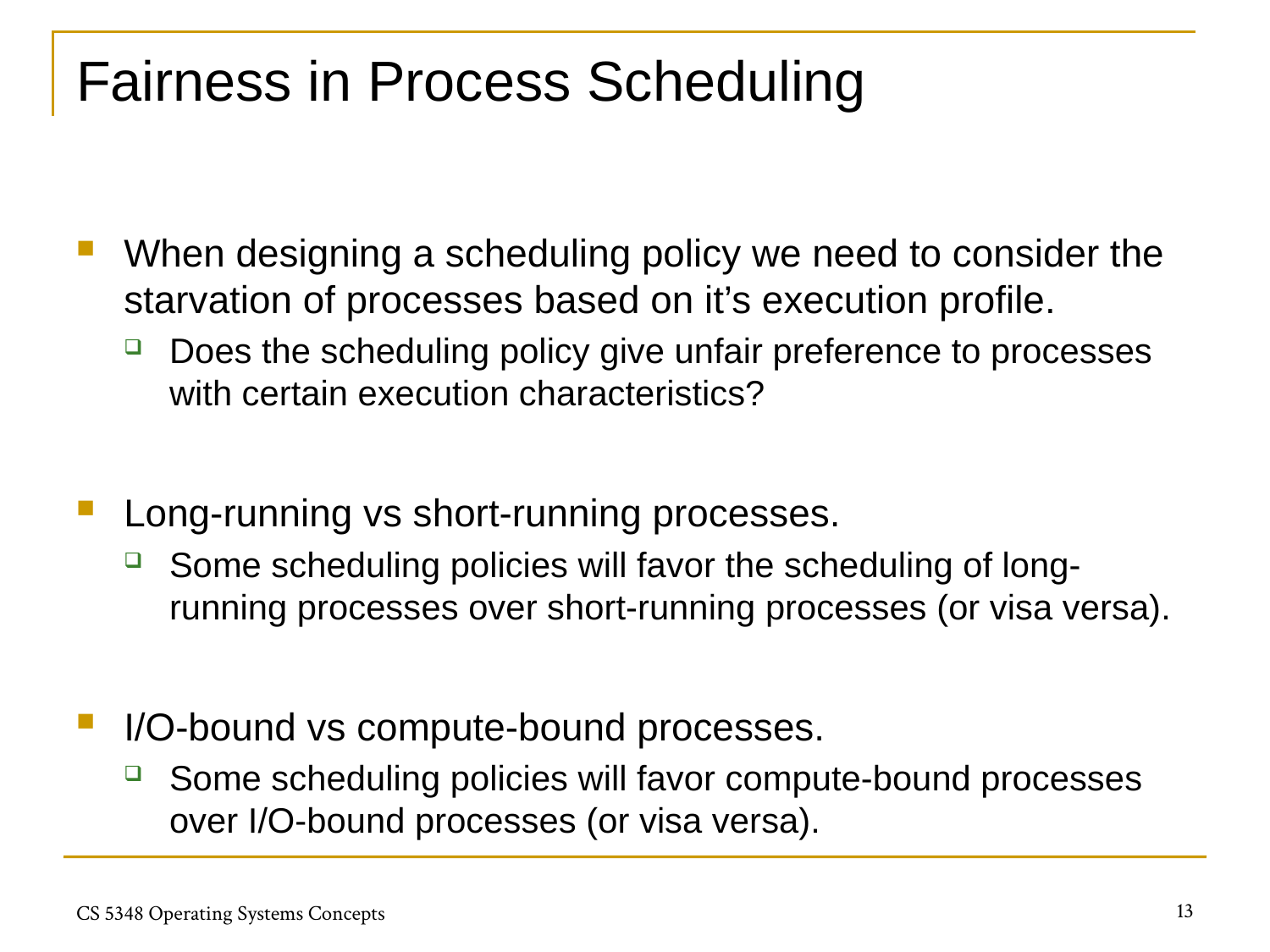

# Fairness in Process Scheduling
When designing a scheduling policy we need to consider the starvation of processes based on it’s execution profile.
Does the scheduling policy give unfair preference to processes with certain execution characteristics?

Long-running vs short-running processes.
Some scheduling policies will favor the scheduling of long-running processes over short-running processes (or visa versa).

I/O-bound vs compute-bound processes.
Some scheduling policies will favor compute-bound processes over I/O-bound processes (or visa versa).
13
CS 5348 Operating Systems Concepts